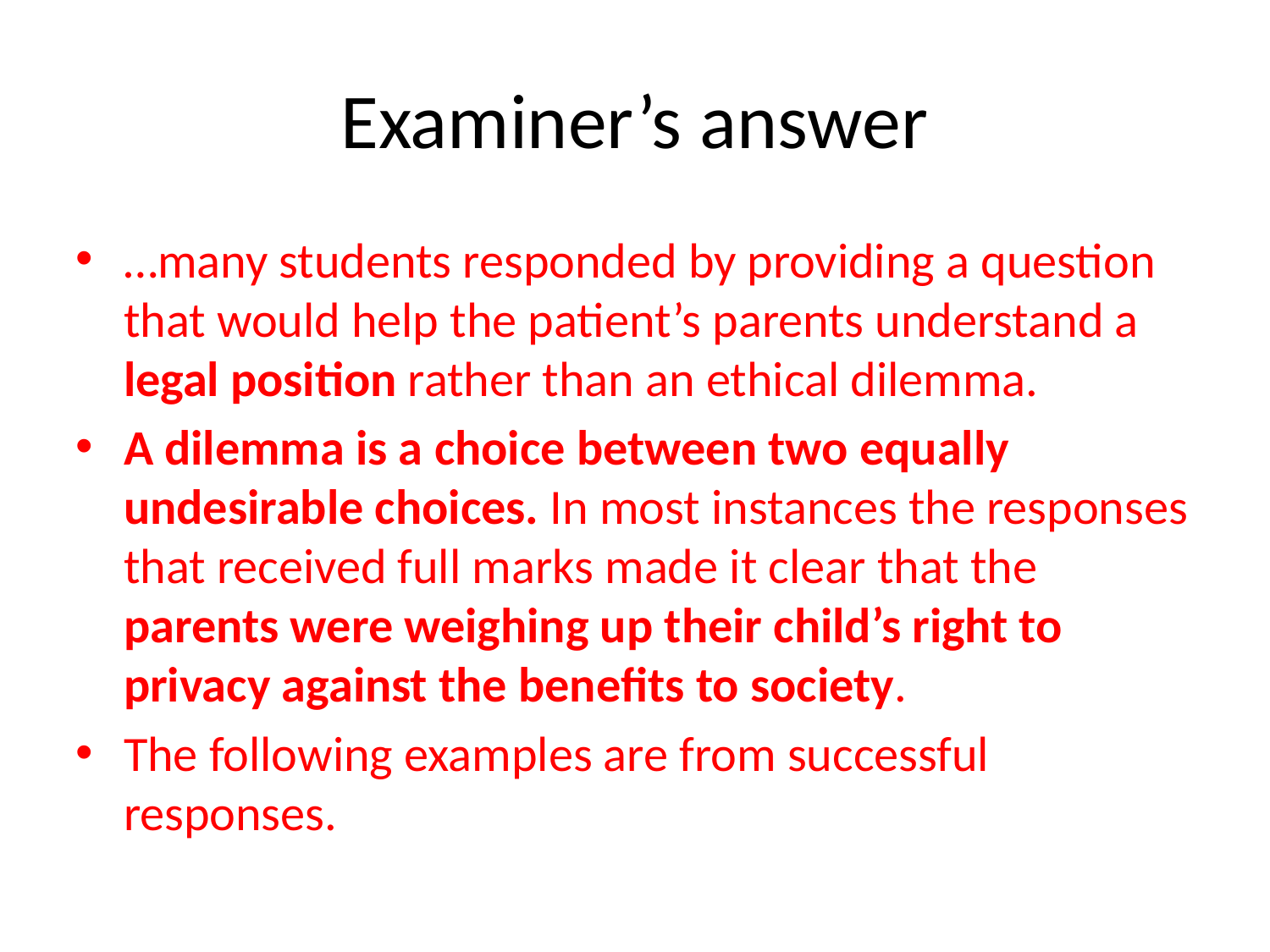

# Examiner’s answer
…many students responded by providing a question that would help the patient’s parents understand a legal position rather than an ethical dilemma.
A dilemma is a choice between two equally undesirable choices. In most instances the responses that received full marks made it clear that the parents were weighing up their child’s right to privacy against the benefits to society.
The following examples are from successful responses.